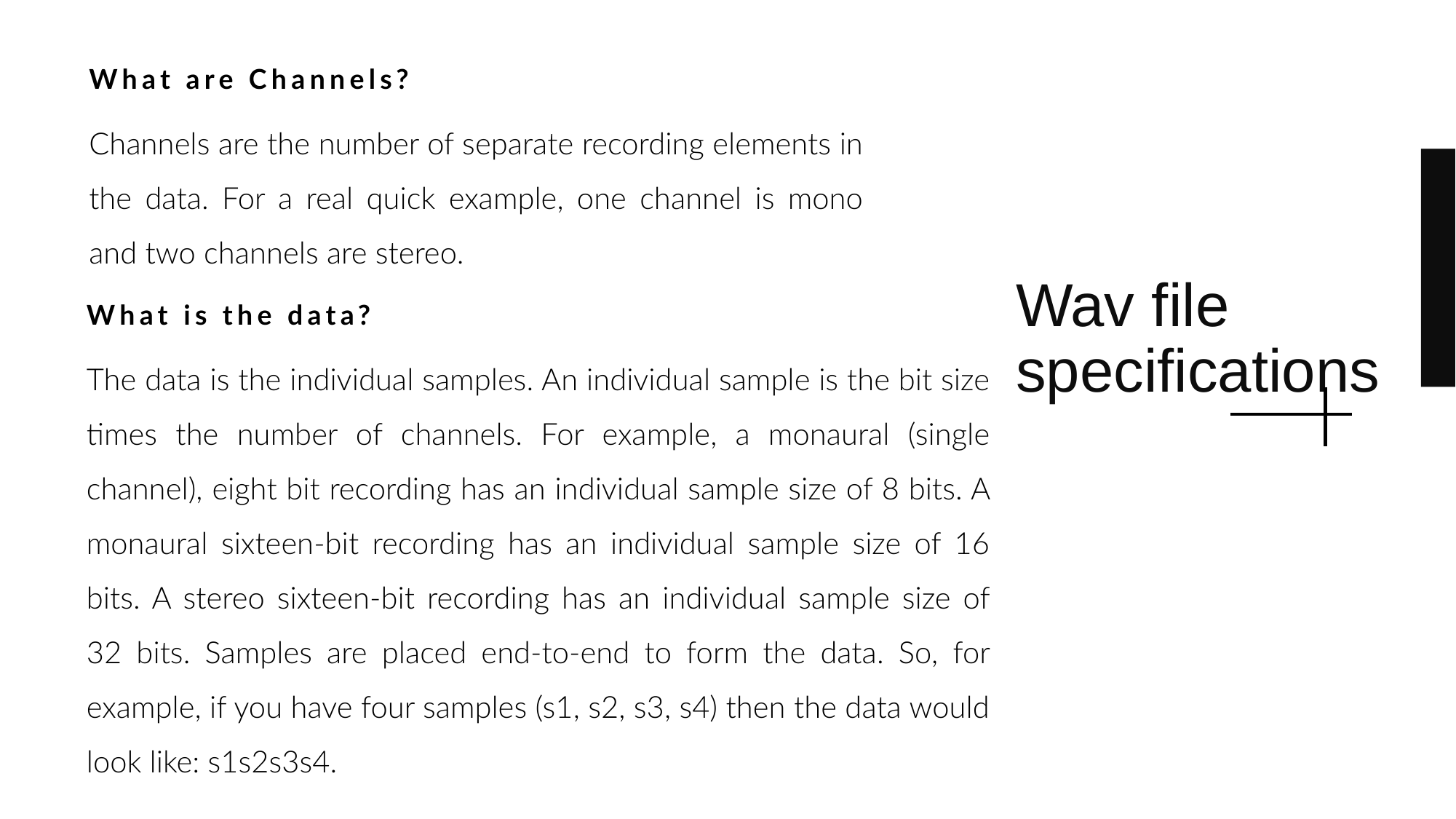

What are Channels?
Channels are the number of separate recording elements in the data. For a real quick example, one channel is mono and two channels are stereo.

Wav file specifications
What is the data?
The data is the individual samples. An individual sample is the bit size times the number of channels. For example, a monaural (single channel), eight bit recording has an individual sample size of 8 bits. A monaural sixteen-bit recording has an individual sample size of 16 bits. A stereo sixteen-bit recording has an individual sample size of 32 bits. Samples are placed end-to-end to form the data. So, for example, if you have four samples (s1, s2, s3, s4) then the data would look like: s1s2s3s4.